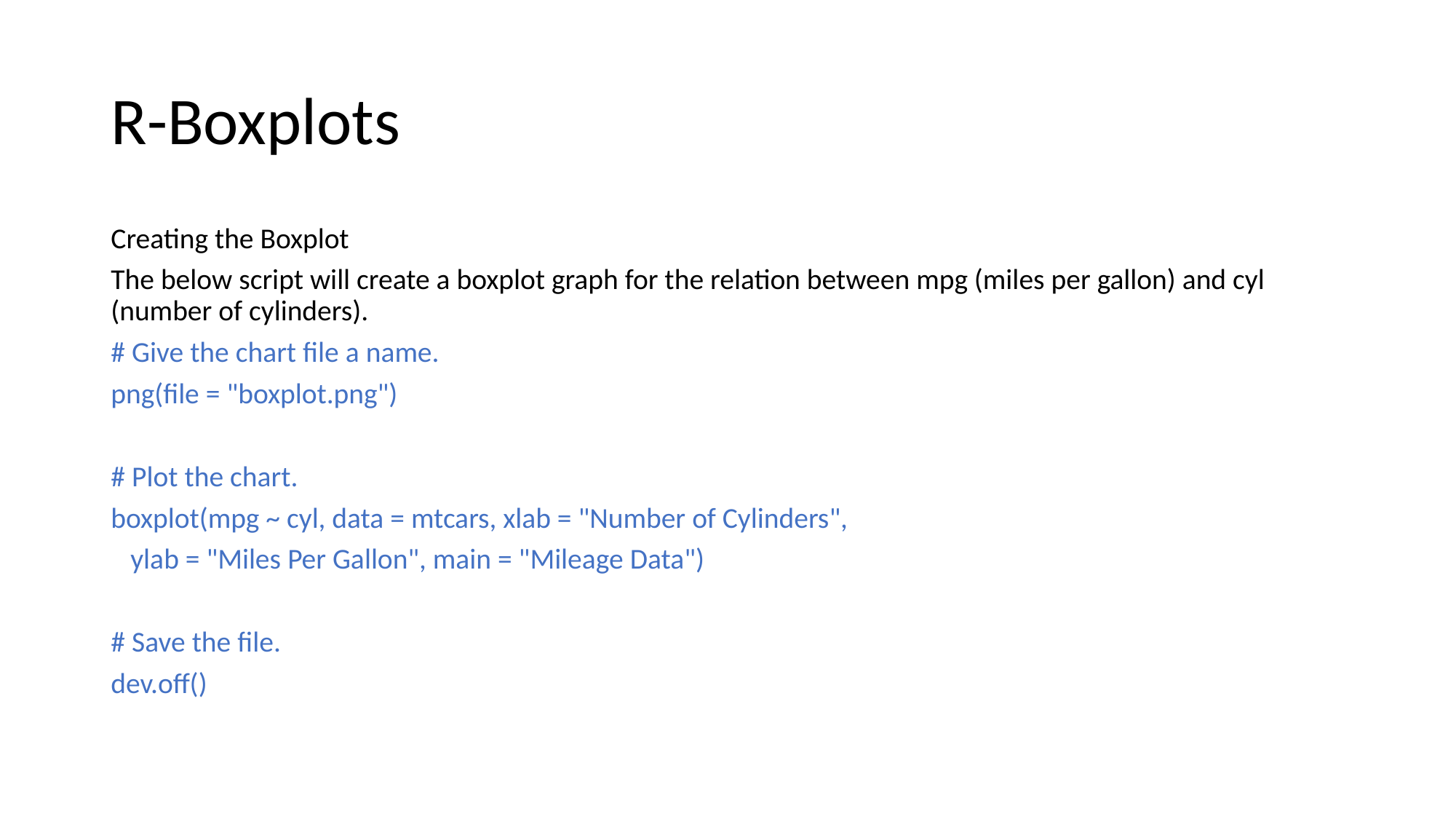

# R-Boxplots
Creating the Boxplot
The below script will create a boxplot graph for the relation between mpg (miles per gallon) and cyl (number of cylinders).
# Give the chart file a name.
png(file = "boxplot.png")

# Plot the chart.
boxplot(mpg ~ cyl, data = mtcars, xlab = "Number of Cylinders",
   ylab = "Miles Per Gallon", main = "Mileage Data")

# Save the file.
dev.off()